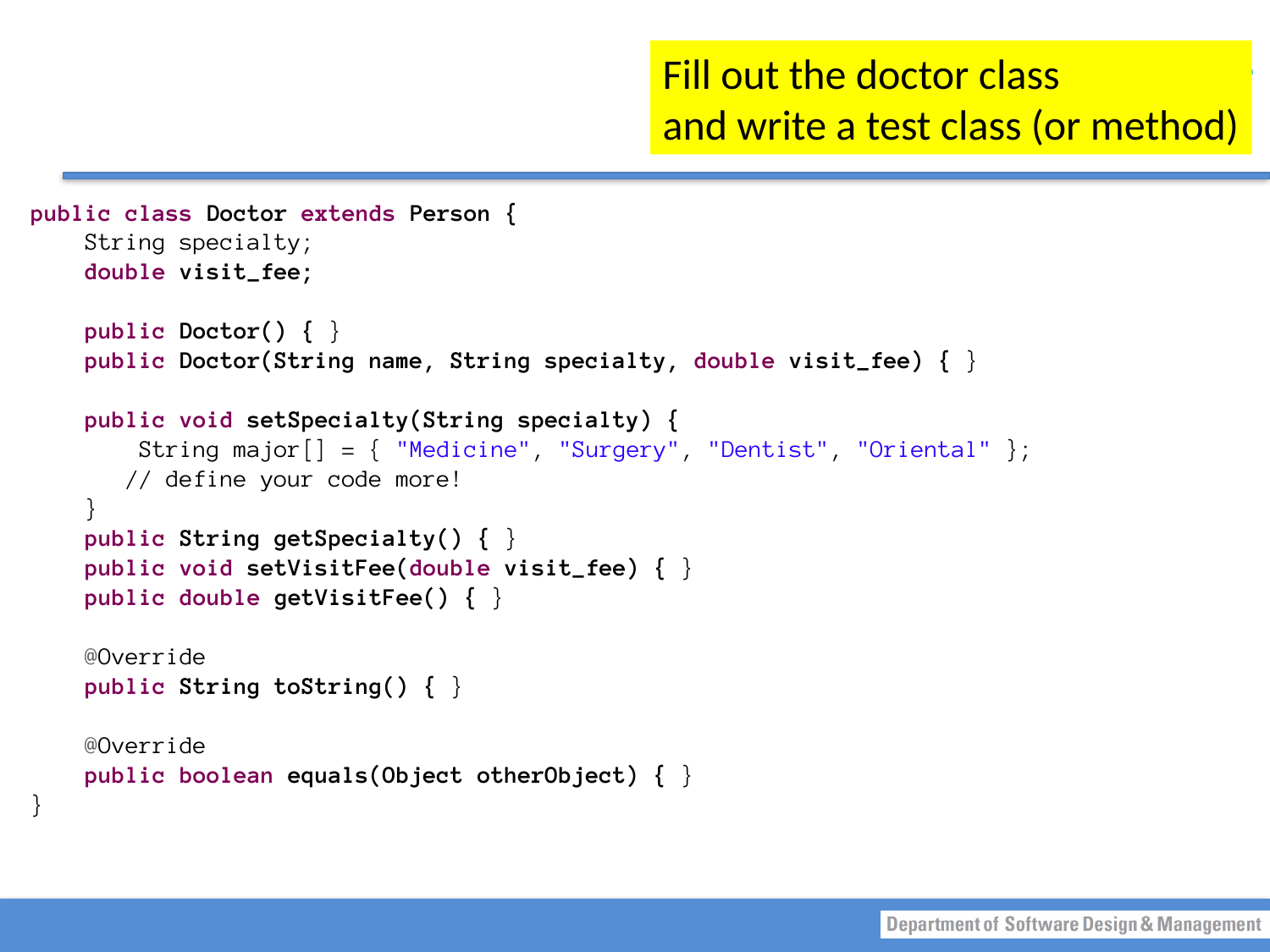

Fill out the doctor class
and write a test class (or method)
public class Doctor extends Person {
    String specialty;
    double visit_fee;

    public Doctor() { }
    public Doctor(String name, String specialty, double visit_fee) { }

    public void setSpecialty(String specialty) {
        String major[] = { "Medicine", "Surgery", "Dentist", "Oriental" };
       // define your code more!
    }
    public String getSpecialty() { }
    public void setVisitFee(double visit_fee) { }
    public double getVisitFee() { }

    @Override
    public String toString() { }

    @Override
    public boolean equals(Object otherObject) { }
}